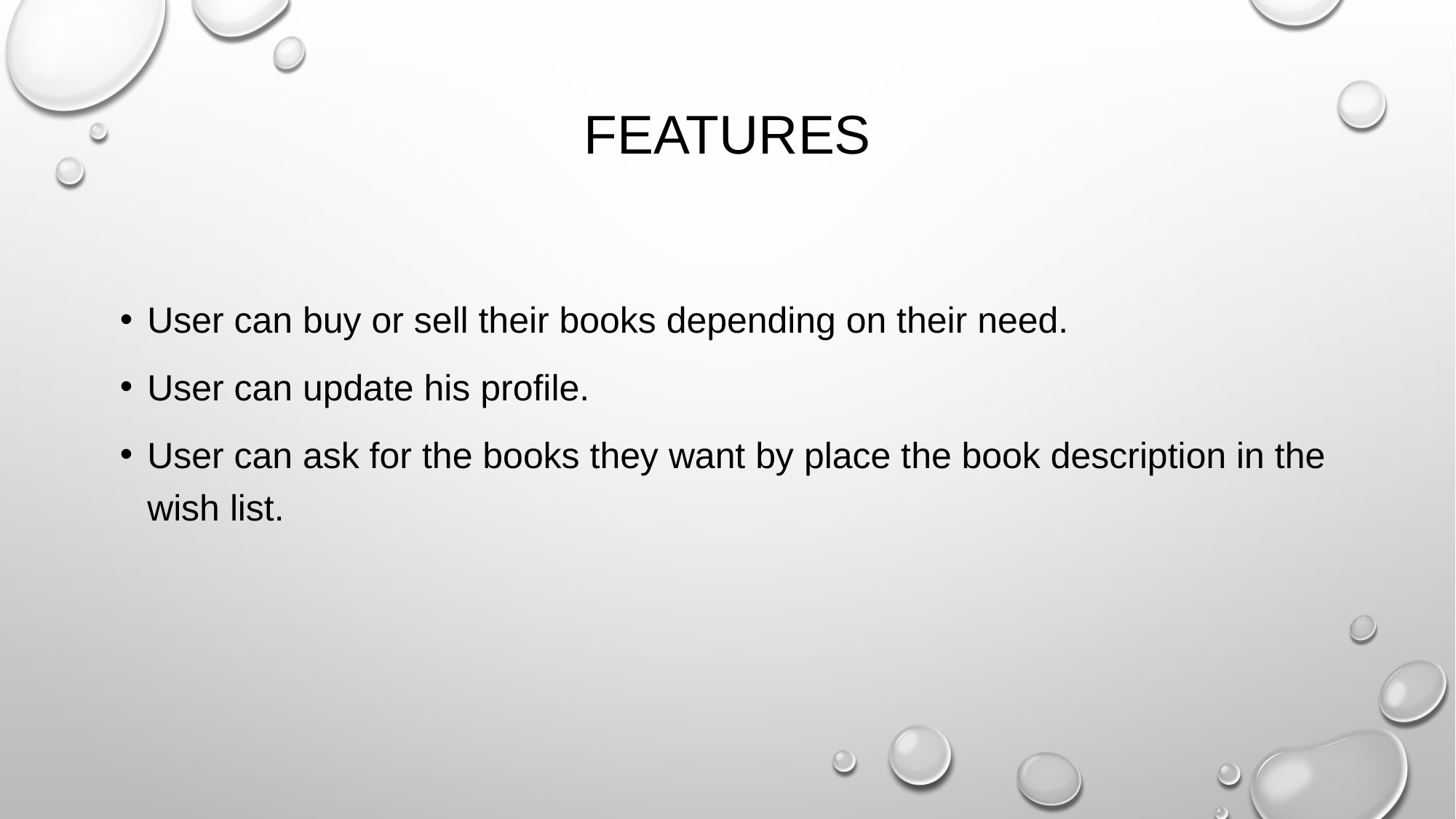

# Features
User can buy or sell their books depending on their need.
User can update his profile.
User can ask for the books they want by place the book description in the wish list.